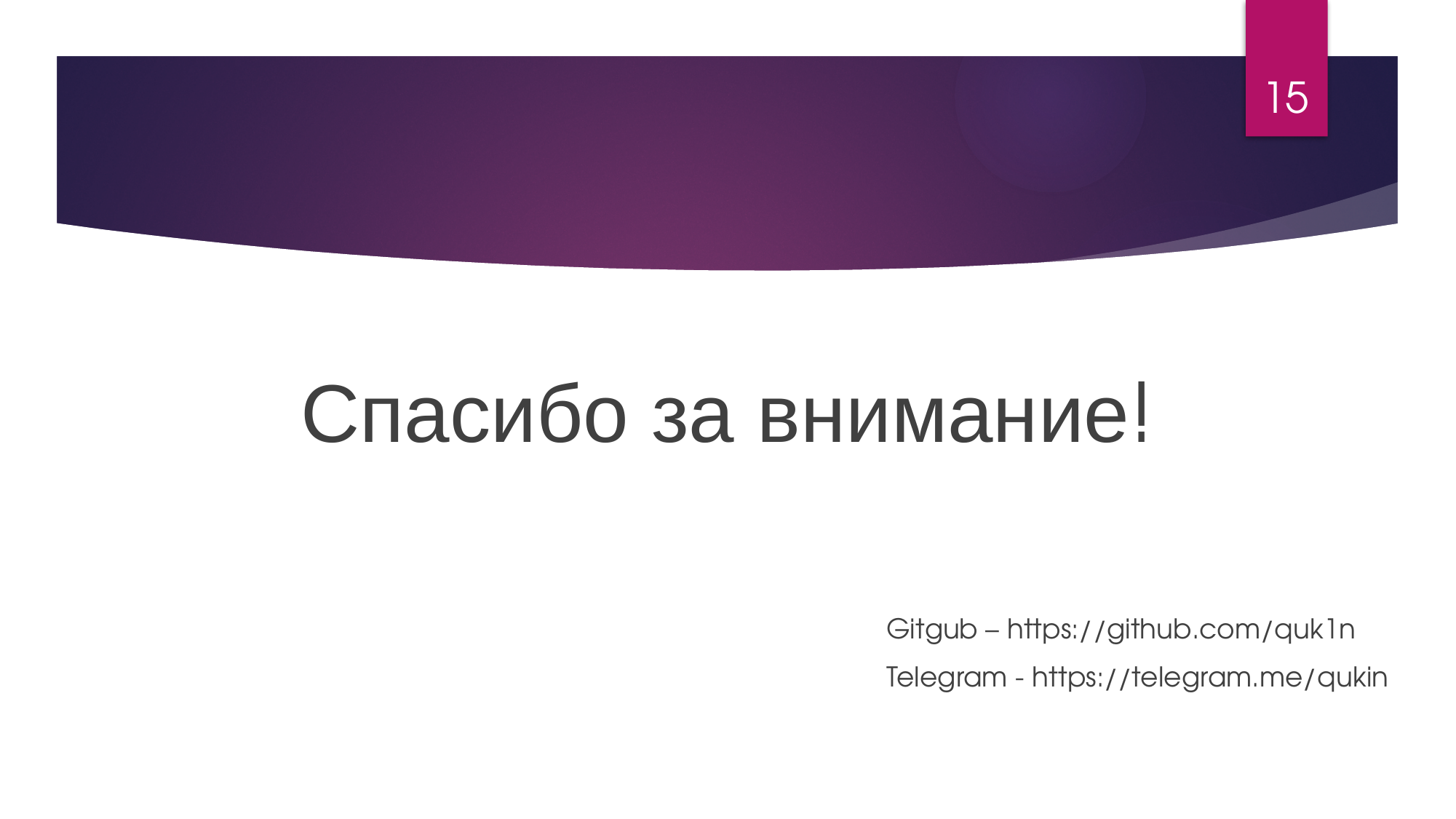

Спасибо за внимание!
15
Gitgub – https://github.com/quk1n
Telegram - https://telegram.me/qukin